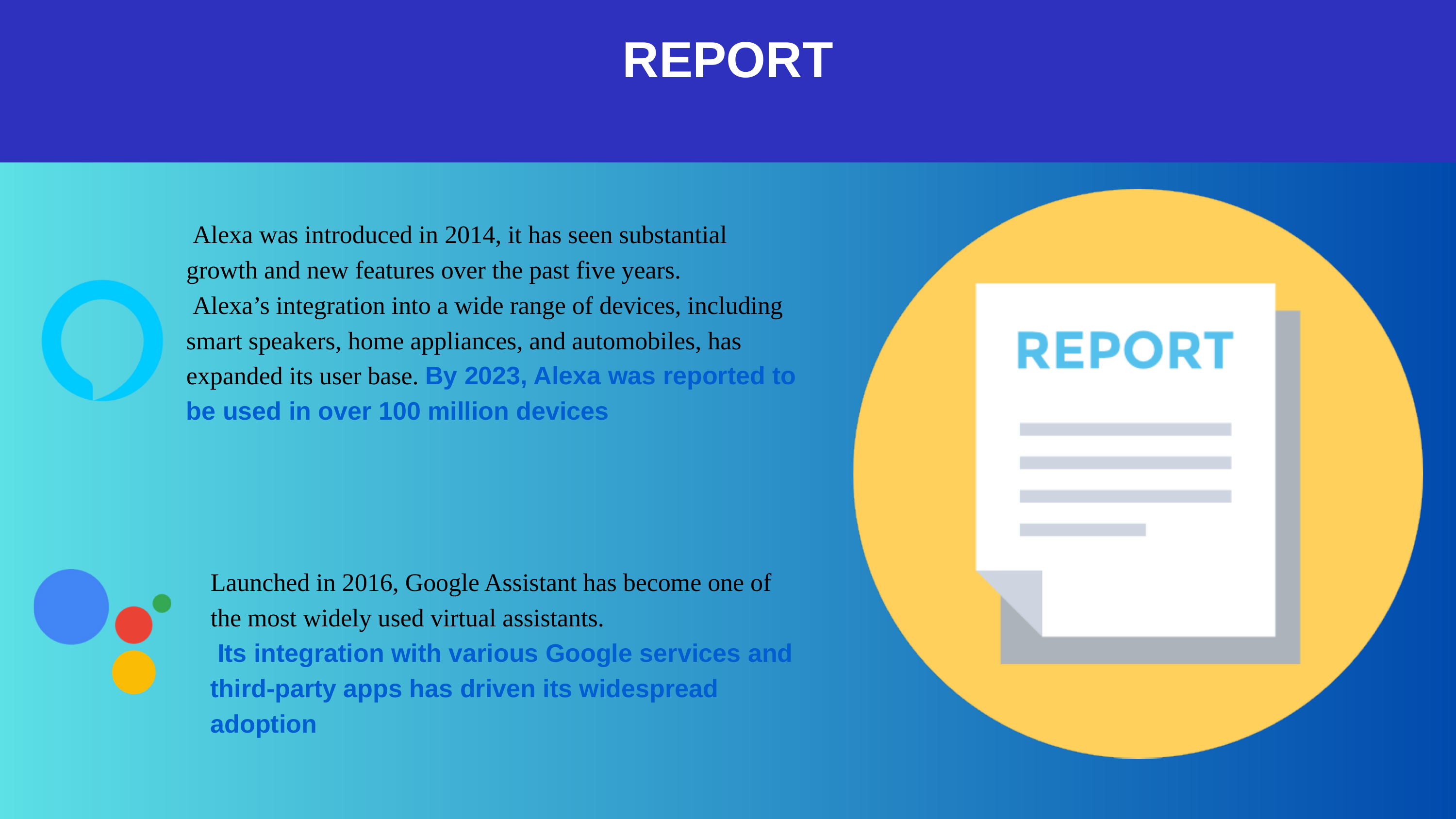

REPORT

 Alexa was introduced in 2014, it has seen substantial growth and new features over the past five years.
 Alexa’s integration into a wide range of devices, including smart speakers, home appliances, and automobiles, has expanded its user base. By 2023, Alexa was reported to be used in over 100 million devices

Launched in 2016, Google Assistant has become one of the most widely used virtual assistants.
 Its integration with various Google services and third-party apps has driven its widespread adoption